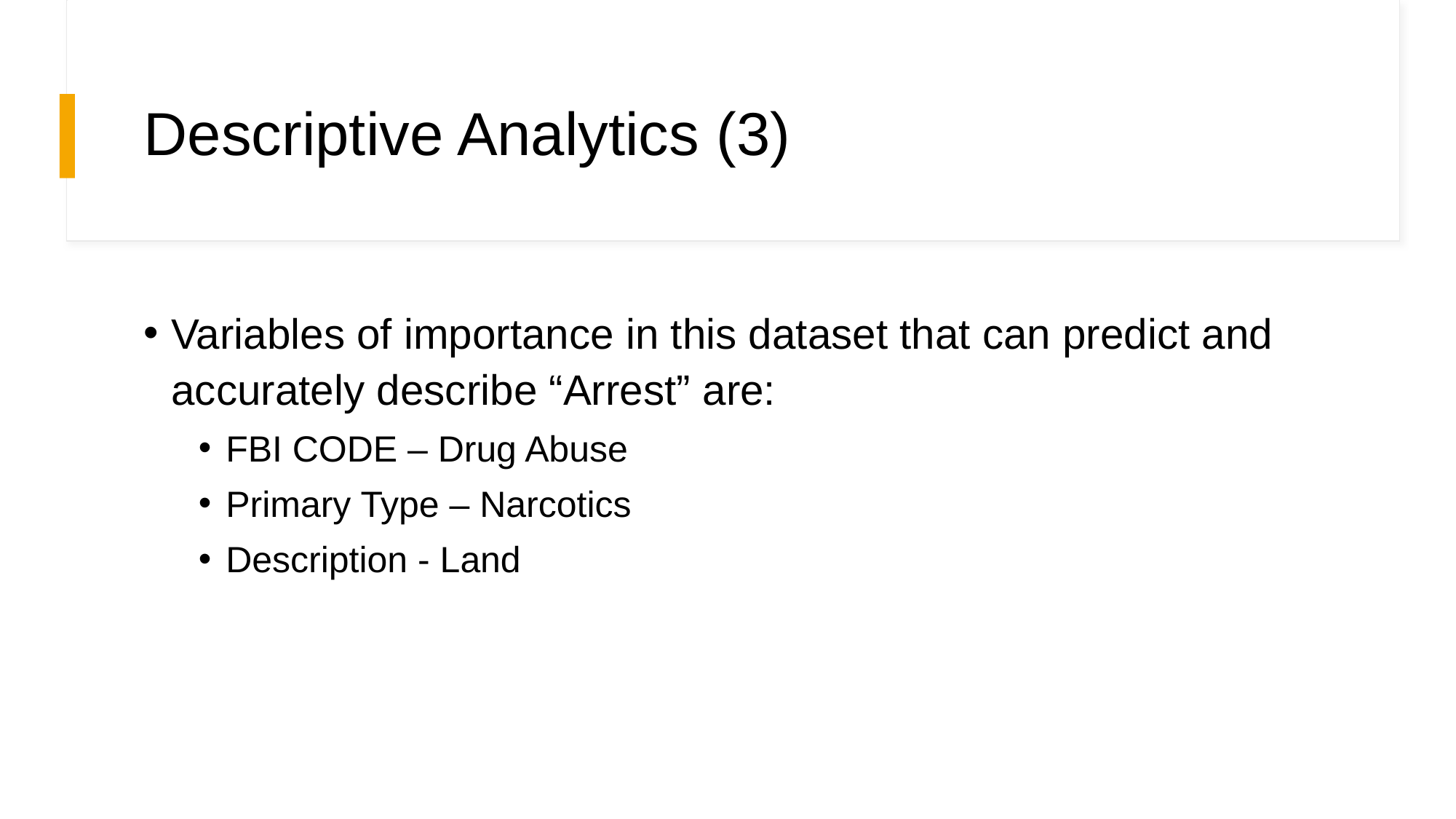

# Descriptive Analytics (3)
Variables of importance in this dataset that can predict and accurately describe “Arrest” are:
FBI CODE – Drug Abuse
Primary Type – Narcotics
Description - Land